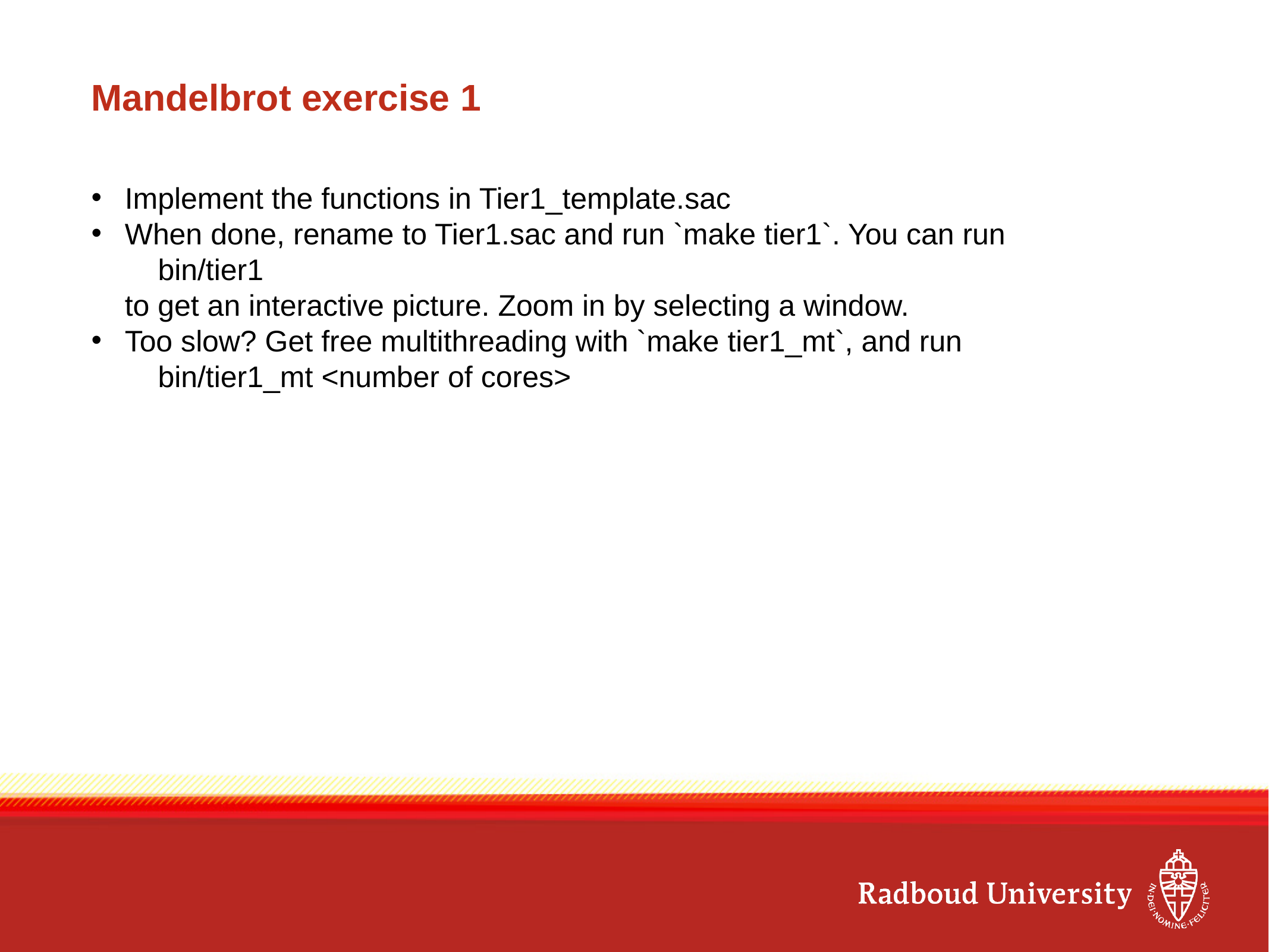

# Mandelbrot exercise 1
Implement the functions in Tier1_template.sac
When done, rename to Tier1.sac and run `make tier1`. You can run
    bin/tier1
to get an interactive picture. Zoom in by selecting a window.
Too slow? Get free multithreading with `make tier1_mt`, and run
    bin/tier1_mt <number of cores>